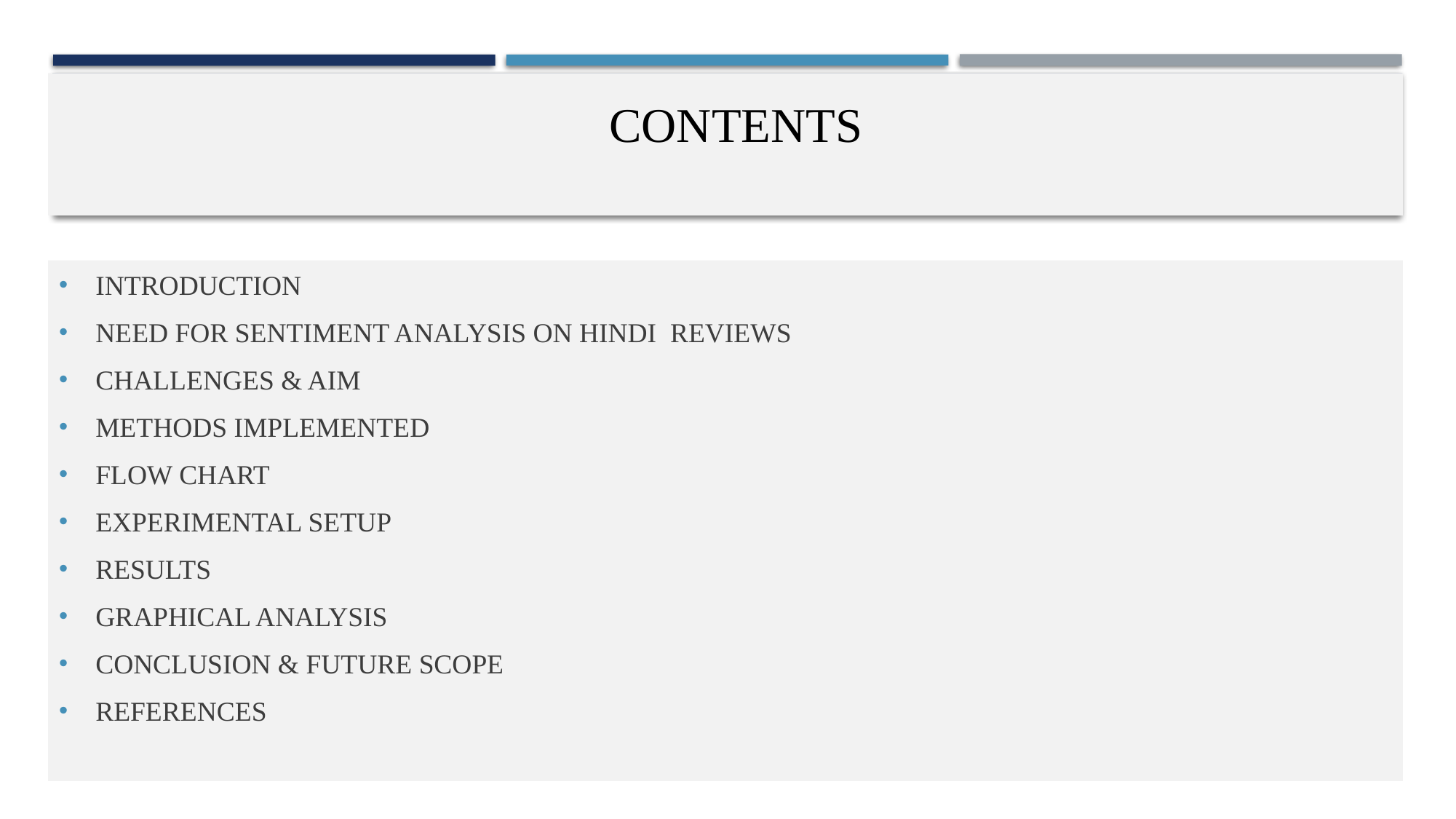

# CONTENTS
INTRODUCTION
NEED FOR SENTIMENT ANALYSIS ON HINDI  REVIEWS
CHALLENGES & AIM
METHODS IMPLEMENTED
FLOW CHART
EXPERIMENTAL SETUP
RESULTS
GRAPHICAL ANALYSIS
CONCLUSION & FUTURE SCOPE
REFERENCES